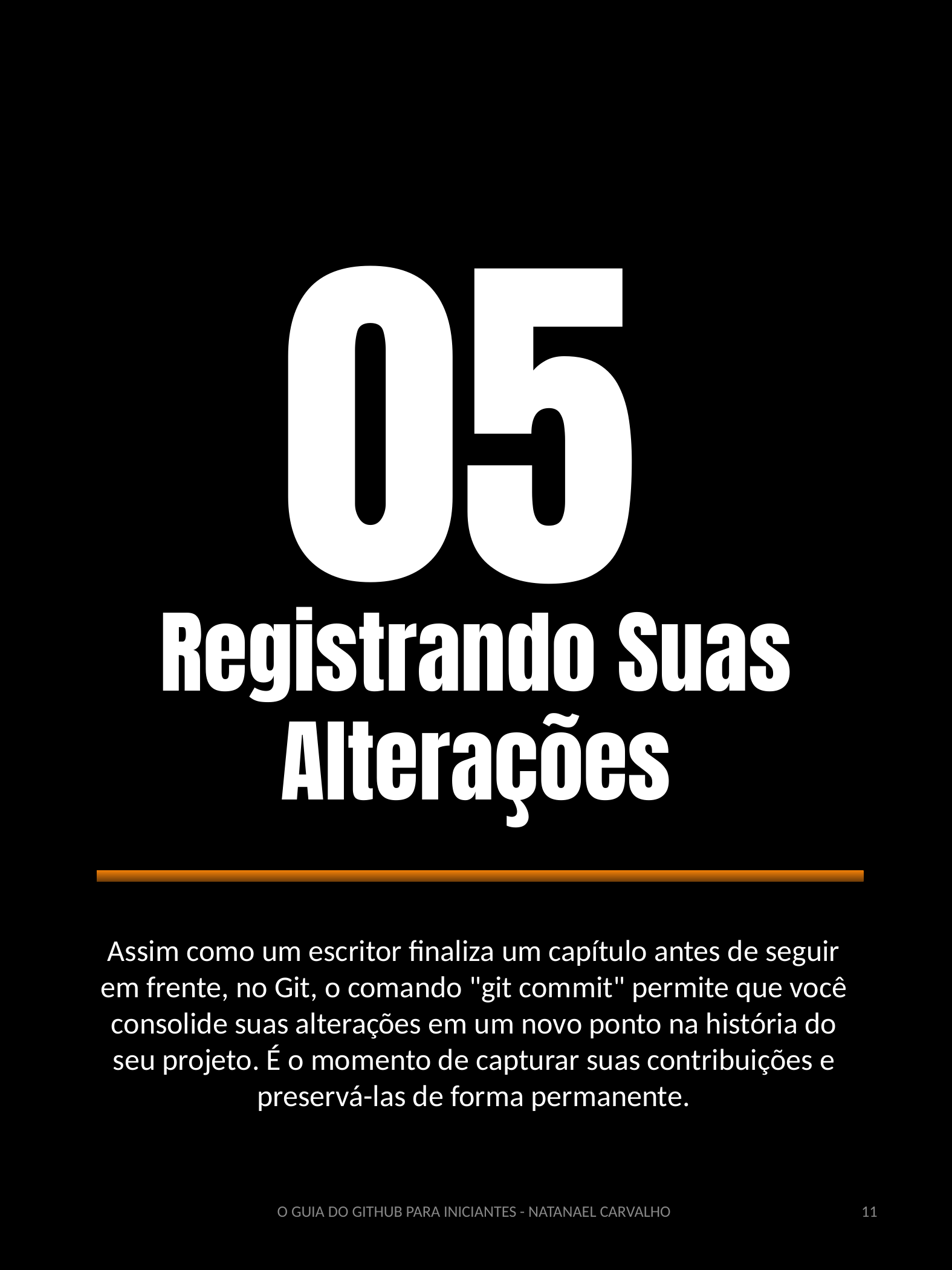

05
Registrando Suas Alterações

Assim como um escritor finaliza um capítulo antes de seguir em frente, no Git, o comando "git commit" permite que você consolide suas alterações em um novo ponto na história do seu projeto. É o momento de capturar suas contribuições e preservá-las de forma permanente.
11
O GUIA DO GITHUB PARA INICIANTES - NATANAEL CARVALHO